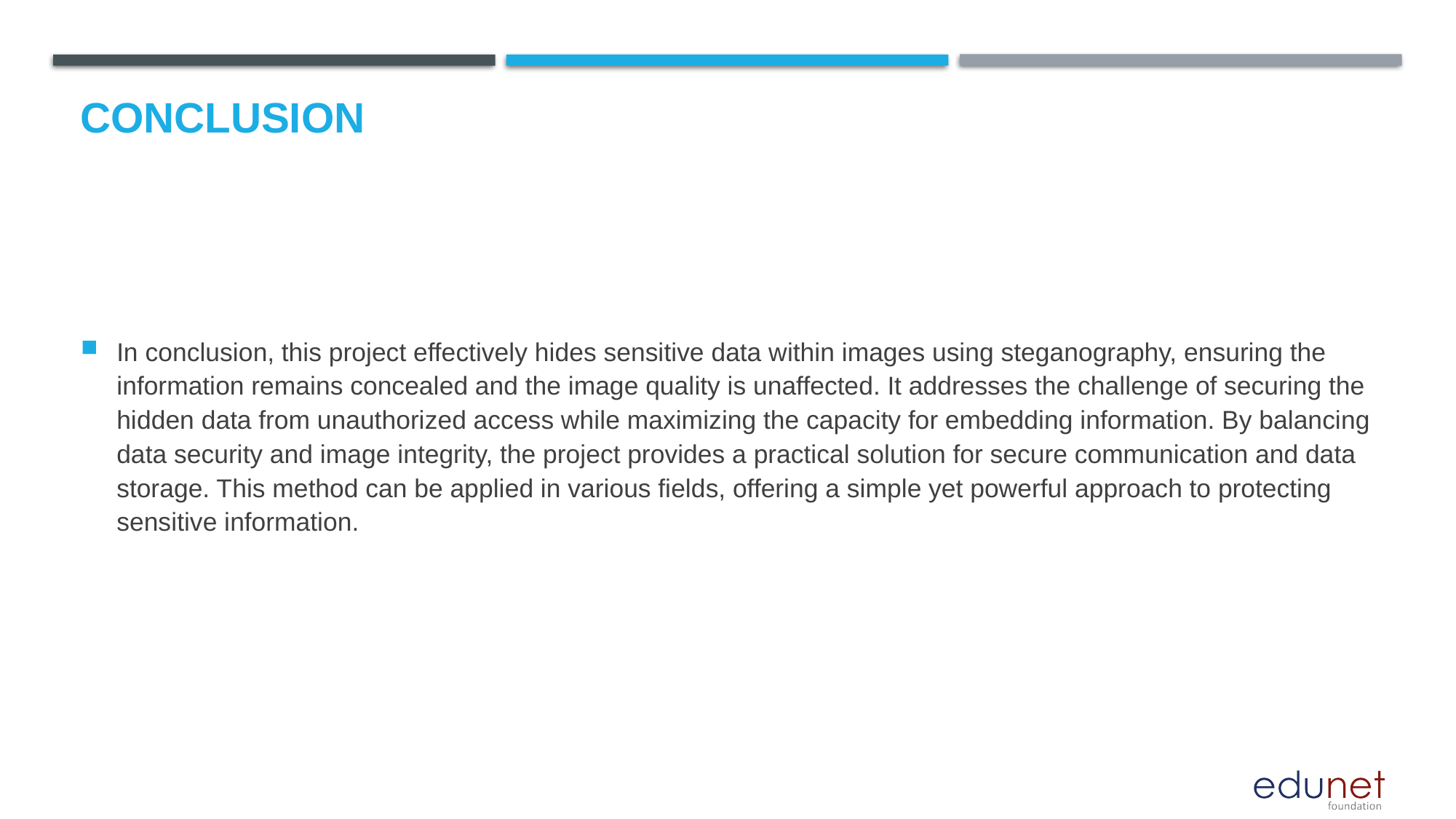

# Conclusion
In conclusion, this project effectively hides sensitive data within images using steganography, ensuring the information remains concealed and the image quality is unaffected. It addresses the challenge of securing the hidden data from unauthorized access while maximizing the capacity for embedding information. By balancing data security and image integrity, the project provides a practical solution for secure communication and data storage. This method can be applied in various fields, offering a simple yet powerful approach to protecting sensitive information.